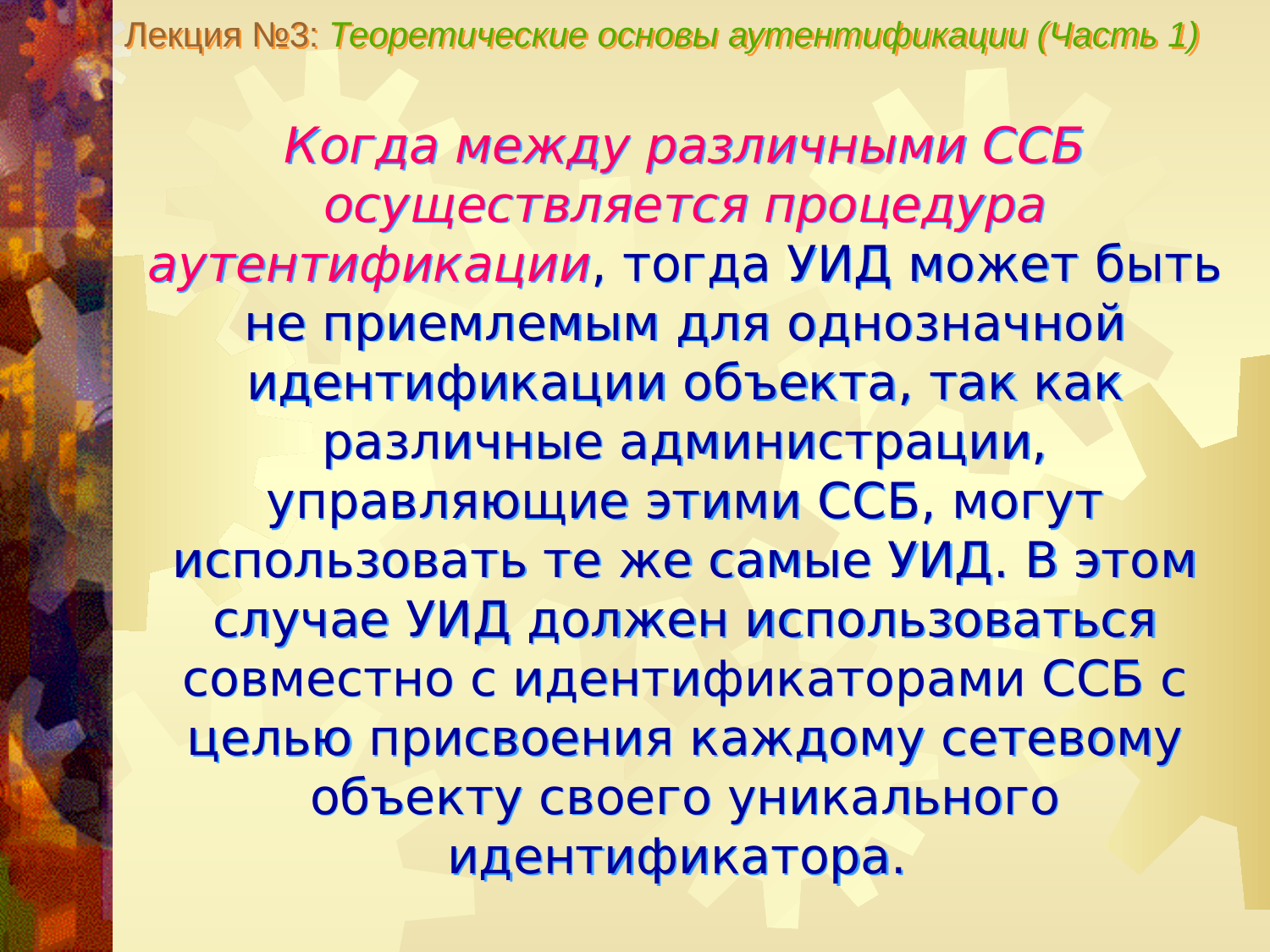

Лекция №3: Теоретические основы аутентификации (Часть 1)
Когда между различными ССБ осуществляется процедура аутентификации, тогда УИД может быть не приемлемым для однозначной идентификации объекта, так как различные администрации, управляющие этими ССБ, могут использовать те же самые УИД. В этом случае УИД должен использоваться совместно с идентификаторами ССБ с целью присвоения каждому сетевому объекту своего уникального идентификатора.